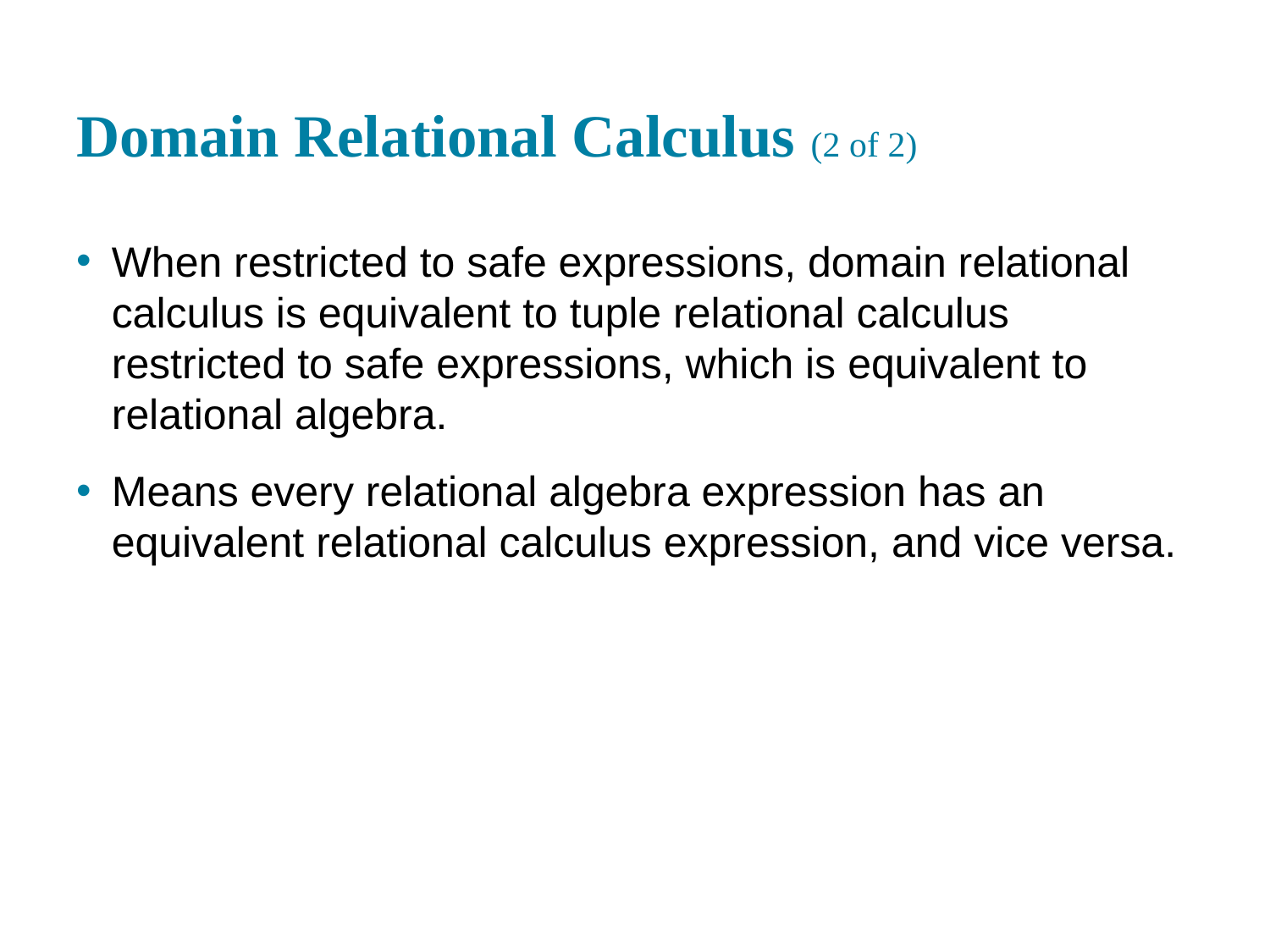

# Domain Relational Calculus (2 of 2)
When restricted to safe expressions, domain relational calculus is equivalent to tuple relational calculus restricted to safe expressions, which is equivalent to relational algebra.
Means every relational algebra expression has an equivalent relational calculus expression, and vice versa.